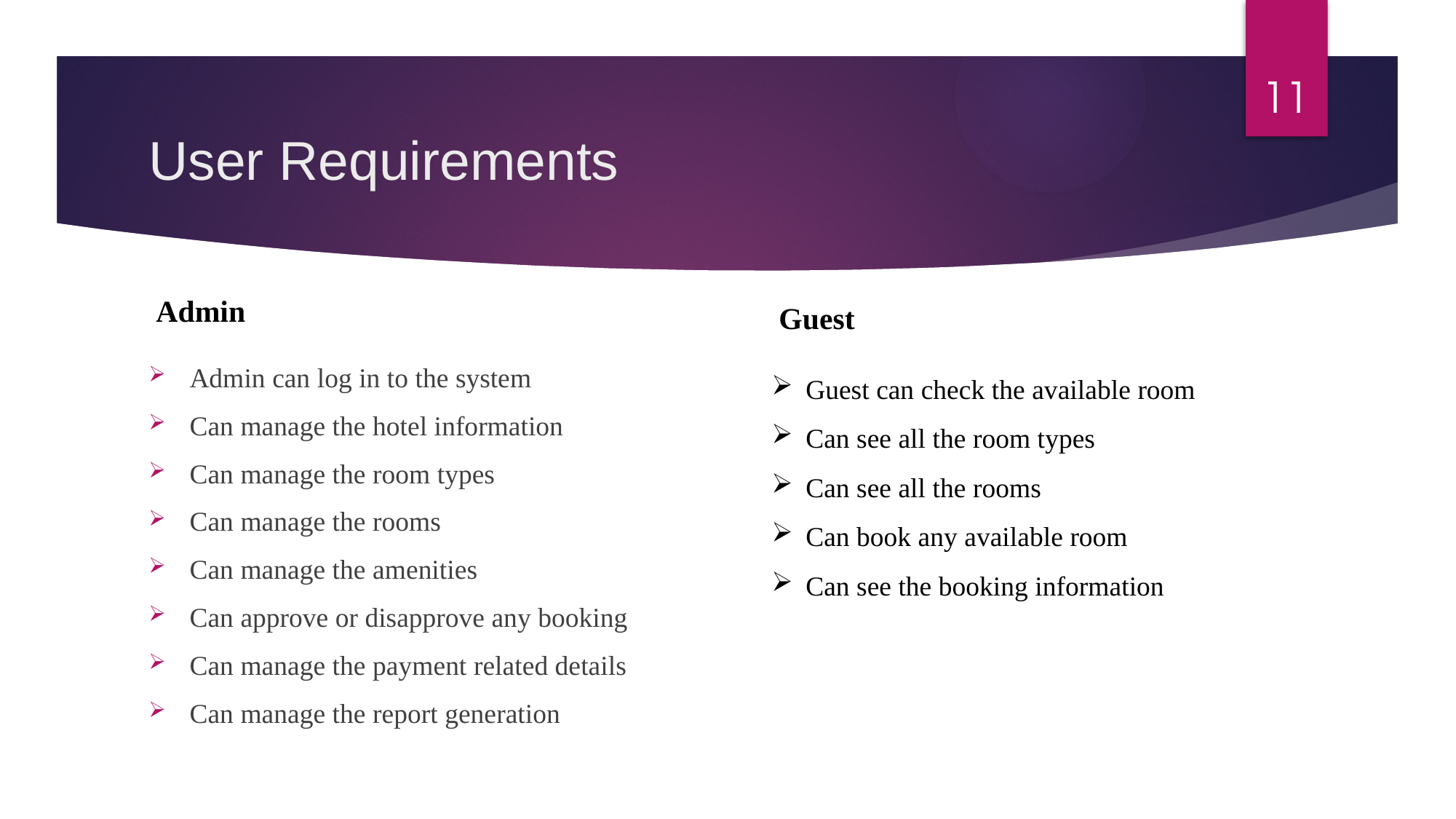

11
# User Requirements
 Admin
 Guest
Guest can check the available room
Can see all the room types
Can see all the rooms
Can book any available room
Can see the booking information
Admin can log in to the system
Can manage the hotel information
Can manage the room types
Can manage the rooms
Can manage the amenities
Can approve or disapprove any booking
Can manage the payment related details
Can manage the report generation